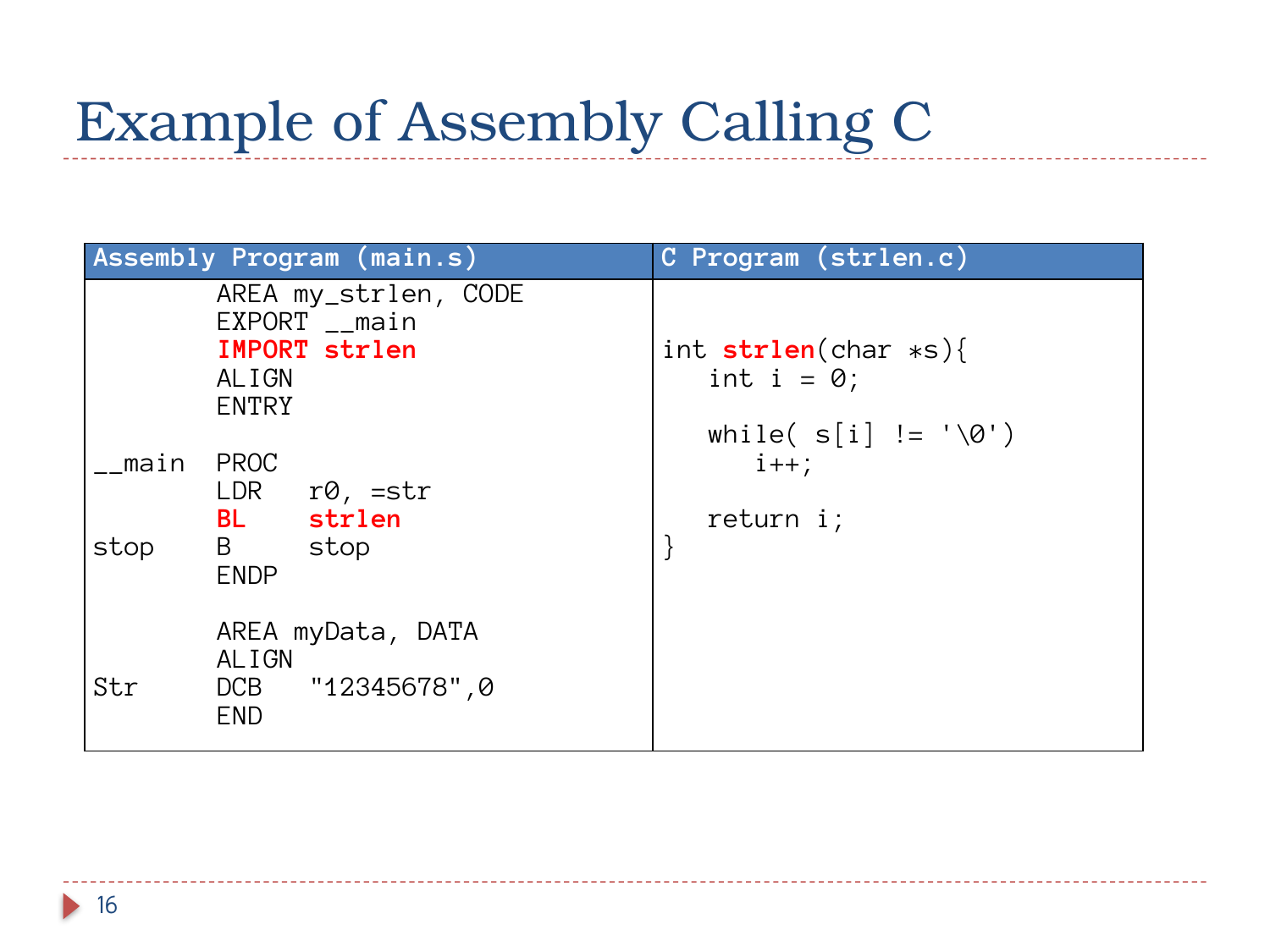

# Example of Assembly Calling C
| Assembly Program (main.s) | C Program (strlen.c) |
| --- | --- |
| AREA my\_strlen, CODE EXPORT \_\_main IMPORT strlen ALIGN ENTRY   \_\_main PROC LDR r0, =str BL strlen stop B stop ENDP AREA myData, DATA ALIGN Str DCB "12345678",0 END | int strlen(char \*s){ int i = 0;   while( s[i] != '\0') i++; return i; } |
16